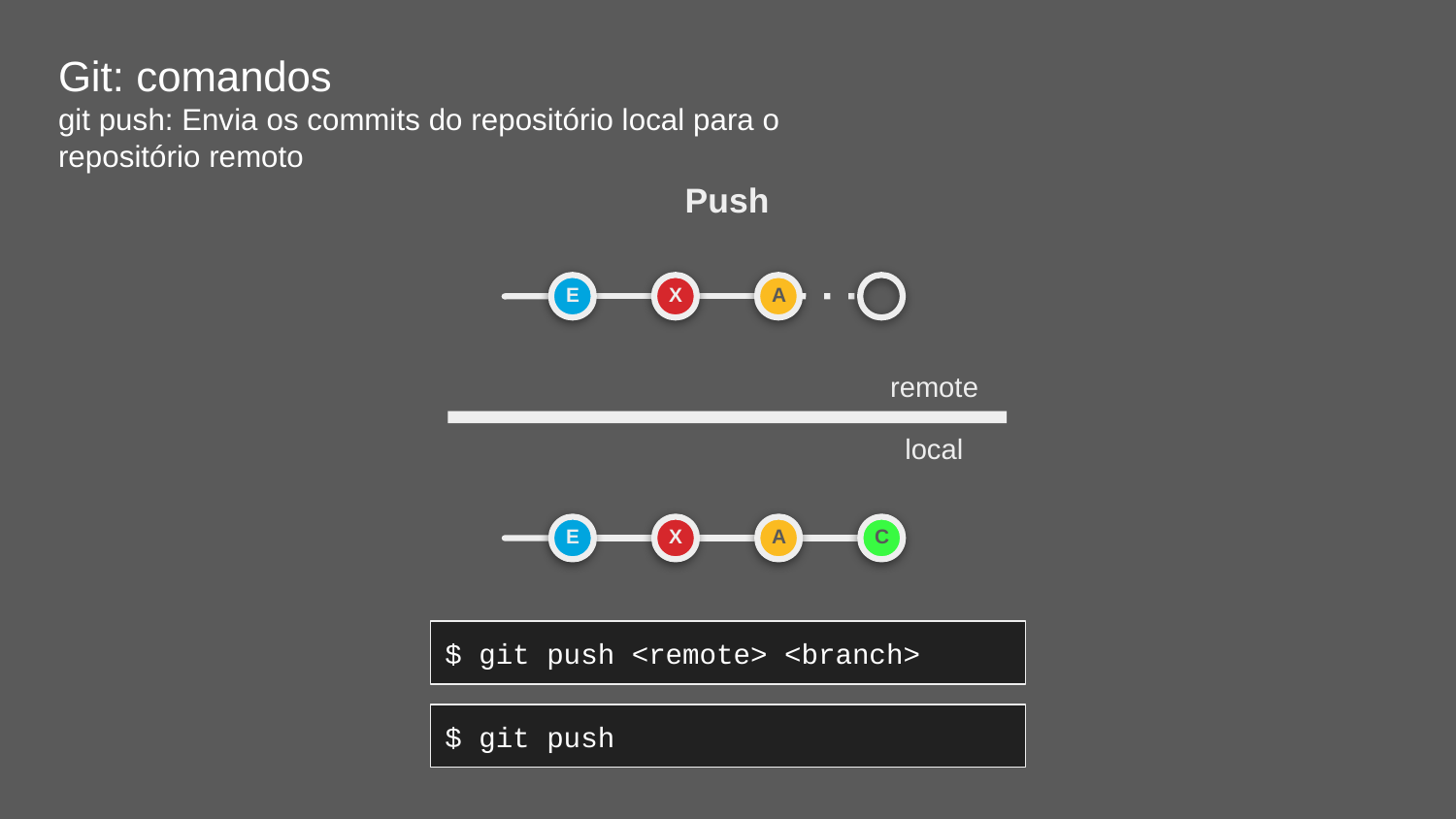

Git: comandos
git push: Envia os commits do repositório local para o repositório remoto
Push
A
E
X

remote
local
A
C
E
X

$ git push <remote> <branch>
$ git push